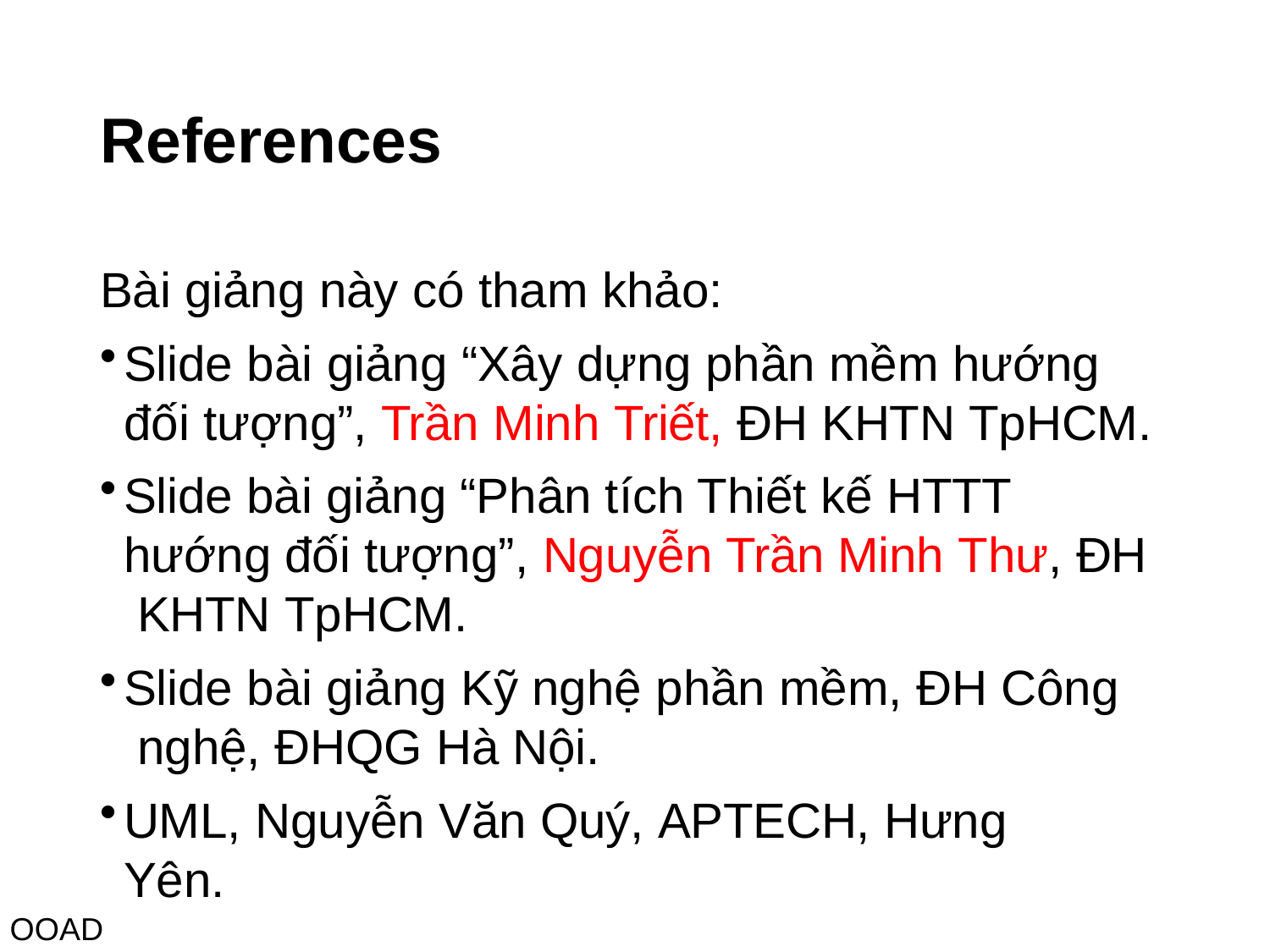

# References
Bài giảng này có tham khảo:
Slide bài giảng “Xây dựng phần mềm hướng  đối tượng”, Trần Minh Triết, ĐH KHTN TpHCM.
Slide bài giảng “Phân tích Thiết kế HTTT  hướng đối tượng”, Nguyễn Trần Minh Thư, ĐH  KHTN TpHCM.
Slide bài giảng Kỹ nghệ phần mềm, ĐH Công  nghệ, ĐHQG Hà Nội.
UML, Nguyễn Văn Quý, APTECH, Hưng Yên.
OOAD